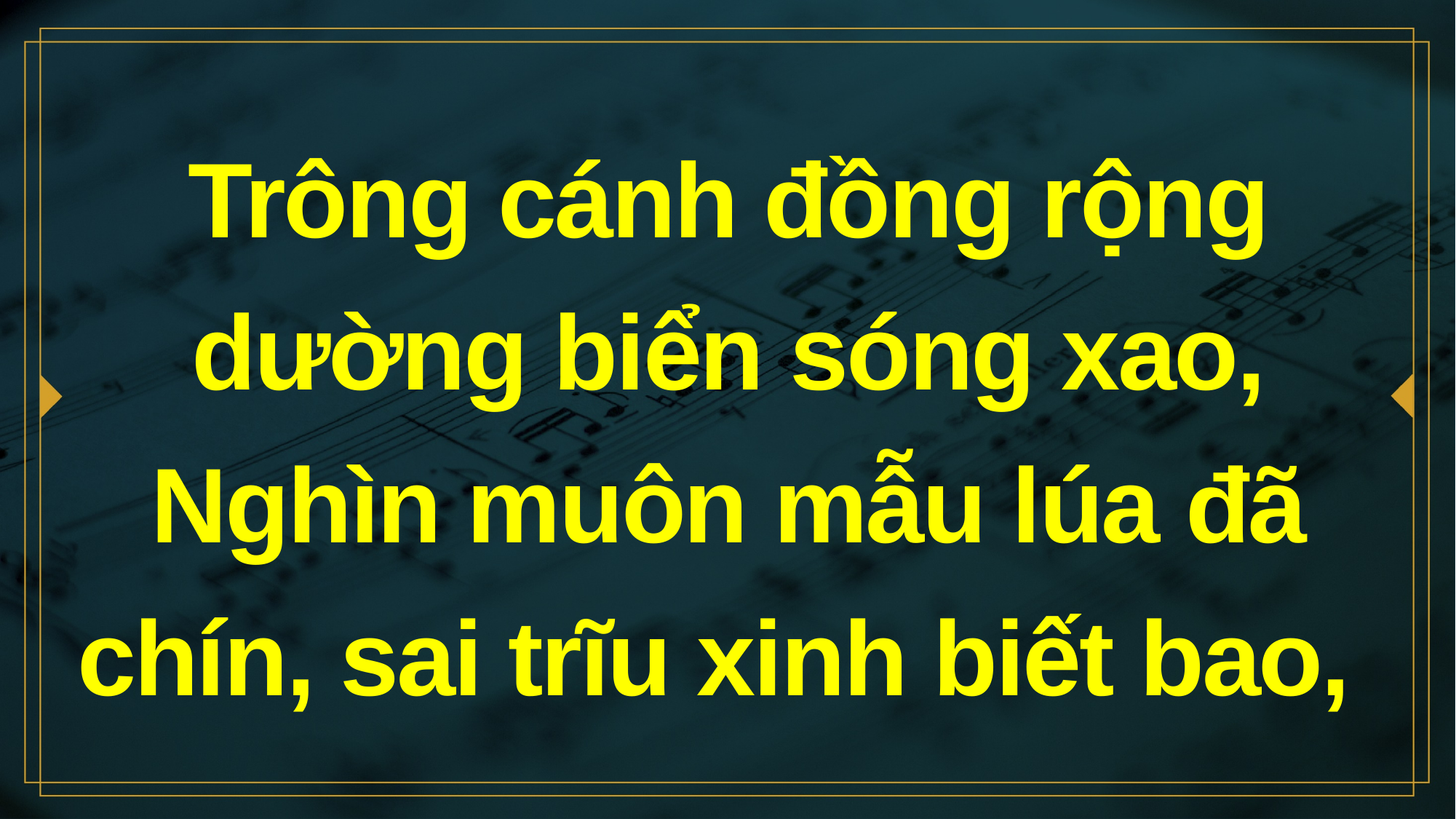

# Trông cánh đồng rộng dường biển sóng xao, Nghìn muôn mẫu lúa đã chín, sai trĩu xinh biết bao,